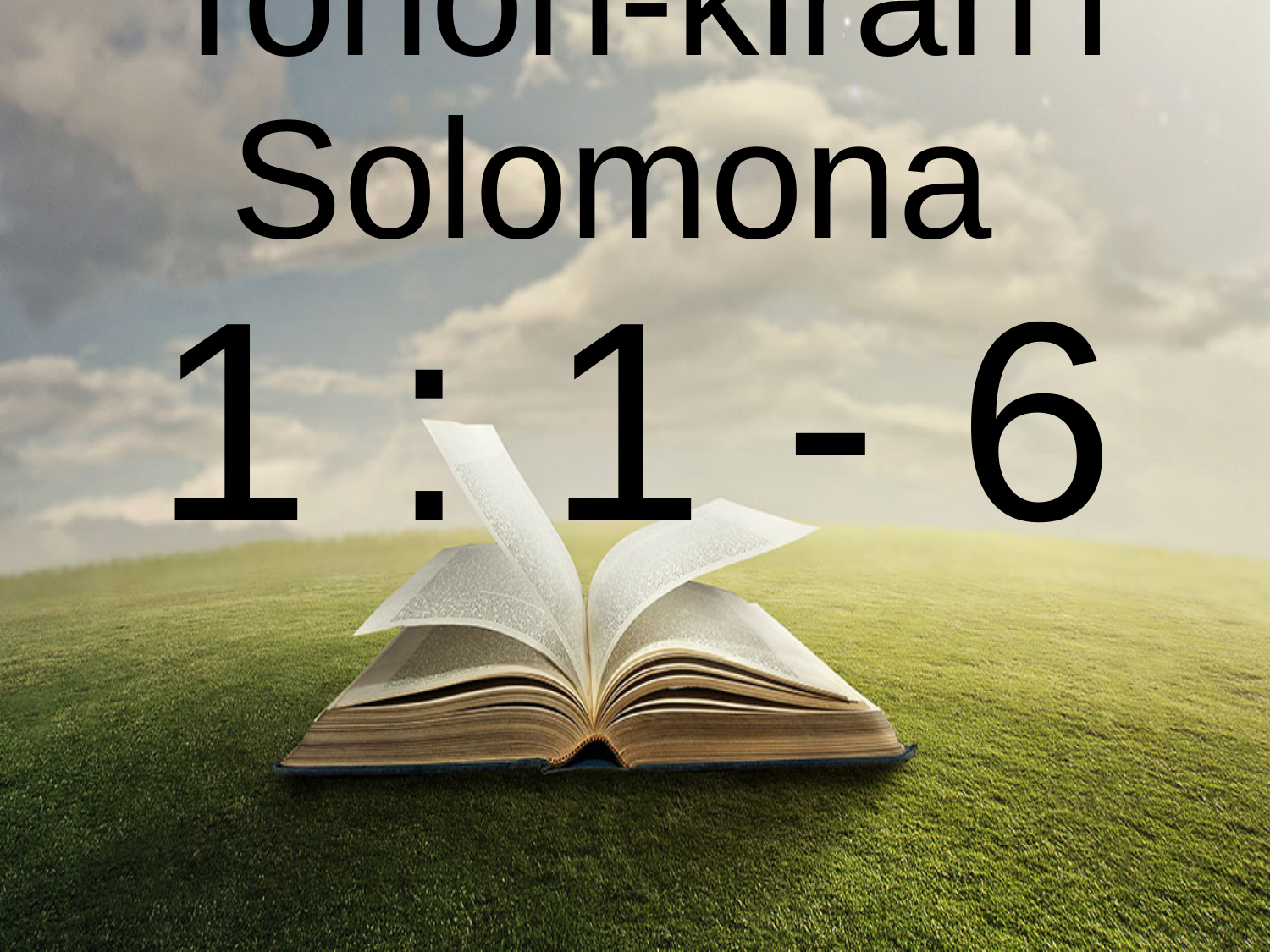

# Tonon-kiran'i Solomona
1 : 1 - 6